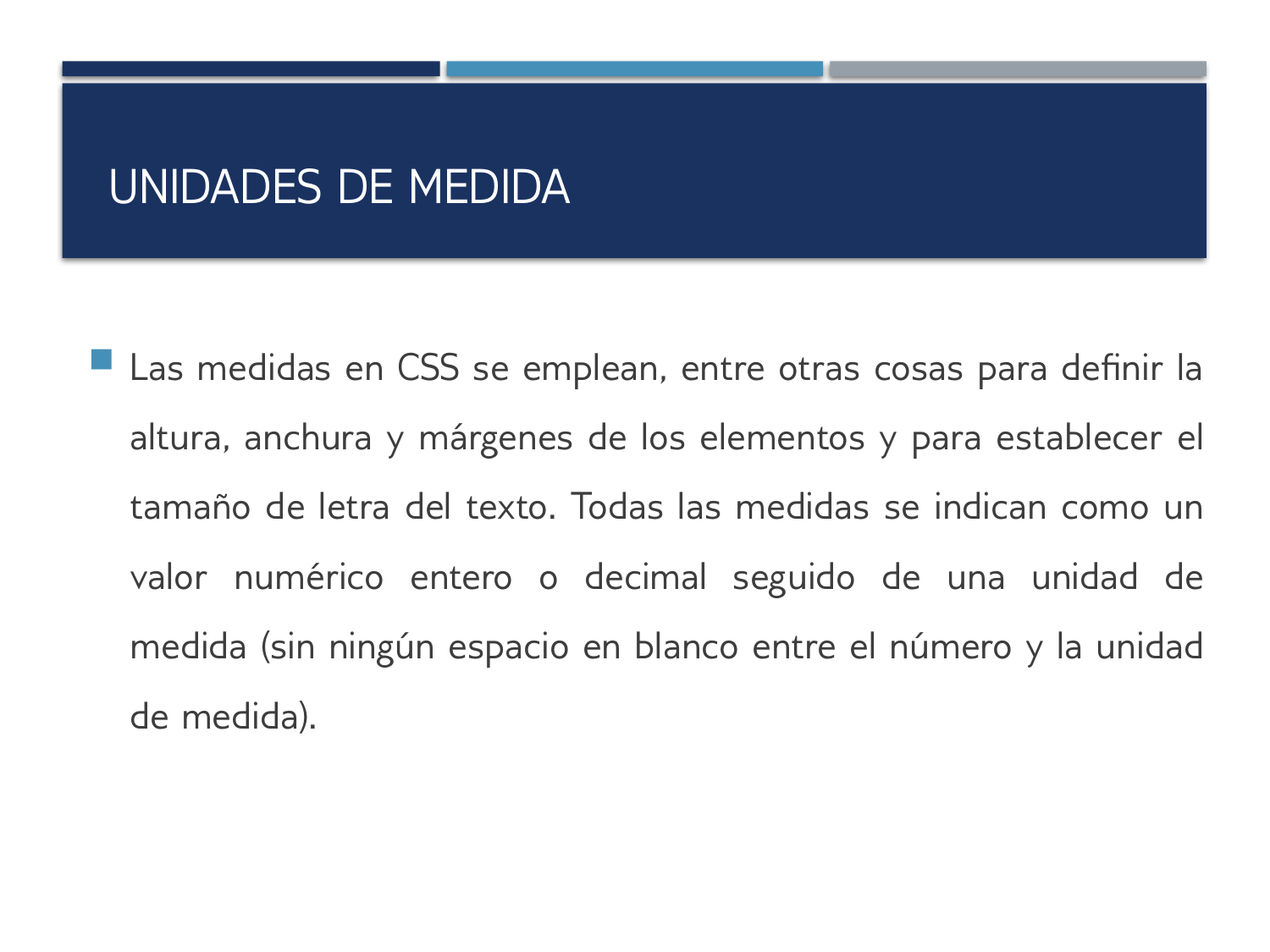

# Unidades de medida
Las medidas en CSS se emplean, entre otras cosas para definir la altura, anchura y márgenes de los elementos y para establecer el tamaño de letra del texto. Todas las medidas se indican como un valor numérico entero o decimal seguido de una unidad de medida (sin ningún espacio en blanco entre el número y la unidad de medida).